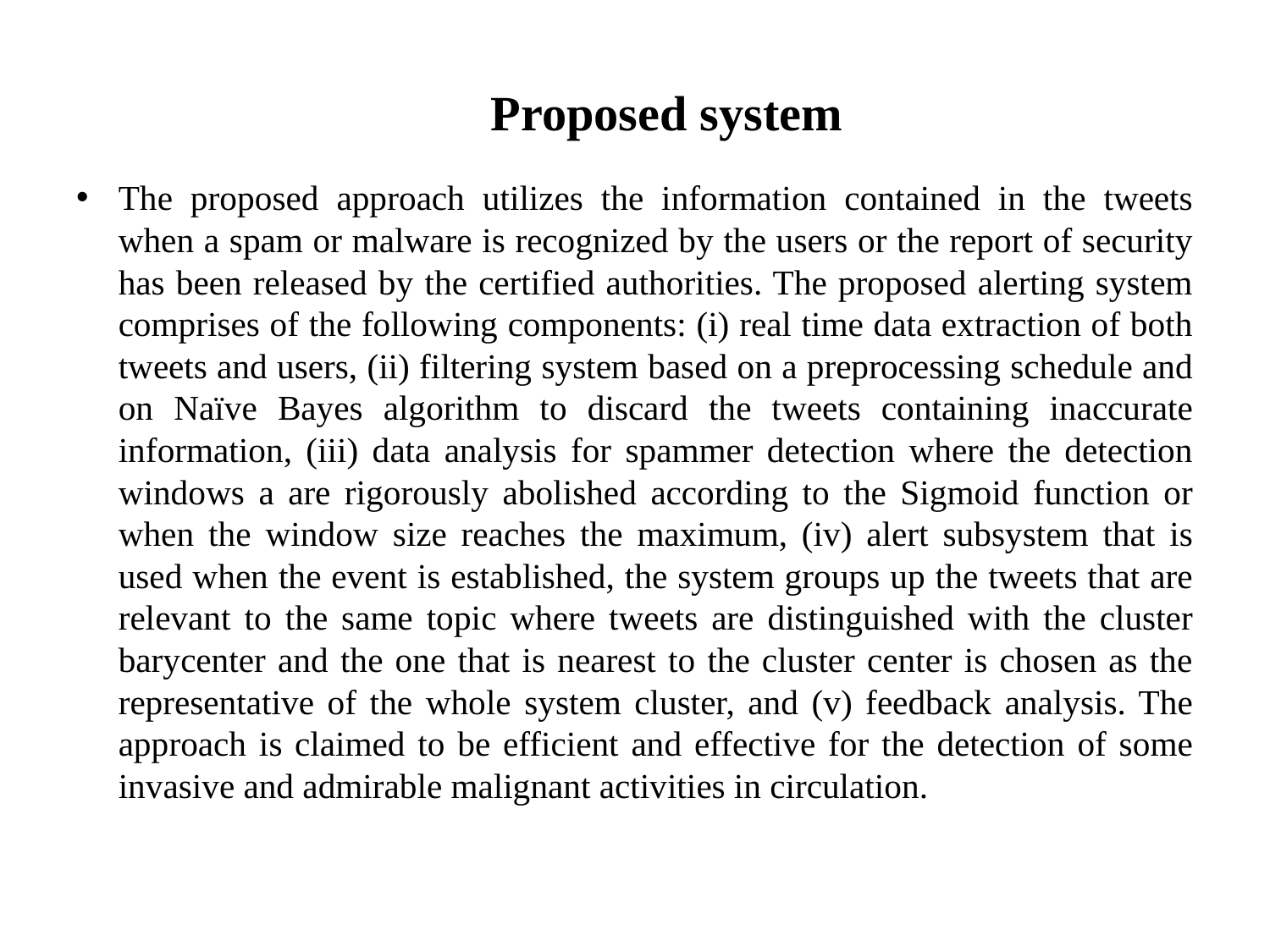

# Proposed system
The proposed approach utilizes the information contained in the tweets when a spam or malware is recognized by the users or the report of security has been released by the certified authorities. The proposed alerting system comprises of the following components: (i) real time data extraction of both tweets and users, (ii) filtering system based on a preprocessing schedule and on Naïve Bayes algorithm to discard the tweets containing inaccurate information, (iii) data analysis for spammer detection where the detection windows a are rigorously abolished according to the Sigmoid function or when the window size reaches the maximum, (iv) alert subsystem that is used when the event is established, the system groups up the tweets that are relevant to the same topic where tweets are distinguished with the cluster barycenter and the one that is nearest to the cluster center is chosen as the representative of the whole system cluster, and (v) feedback analysis. The approach is claimed to be efficient and effective for the detection of some invasive and admirable malignant activities in circulation.